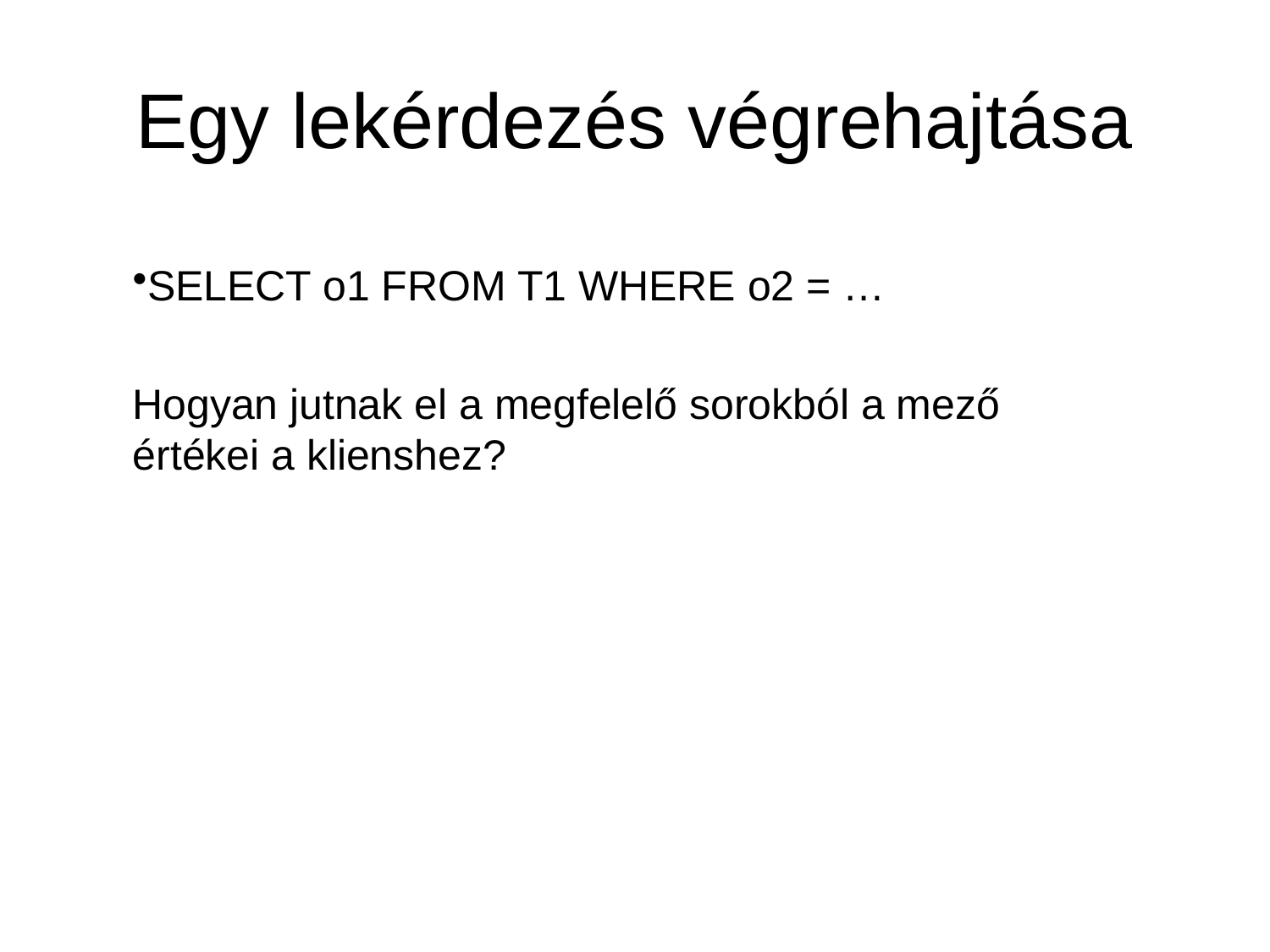

# Egy lekérdezés végrehajtása
SELECT o1 FROM T1 WHERE o2 = …

Hogyan jutnak el a megfelelő sorokból a mező értékei a klienshez?